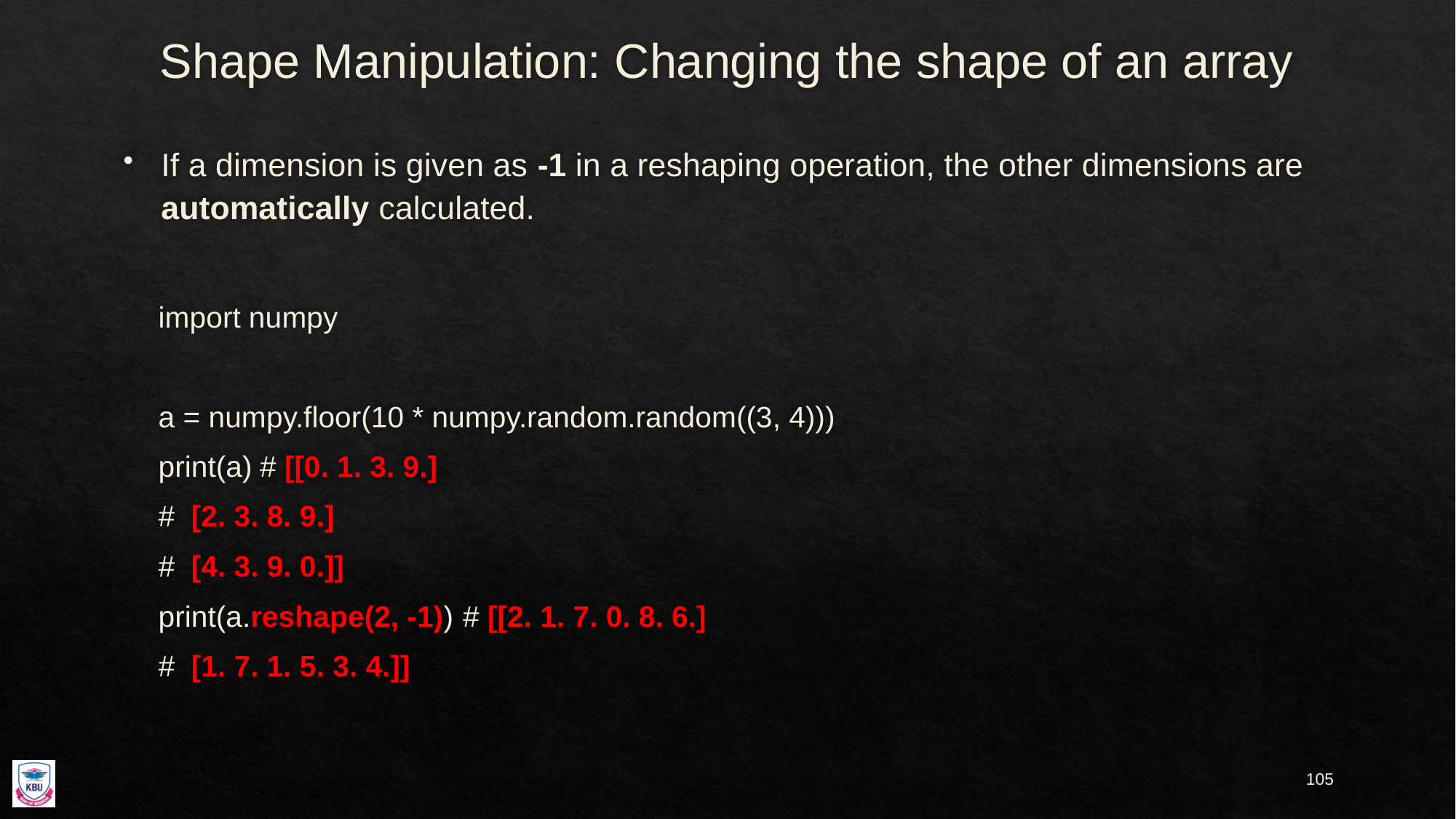

# Shape Manipulation: Changing the shape of an array
If a dimension is given as -1 in a reshaping operation, the other dimensions are automatically calculated.

import numpy

a = numpy.floor(10 * numpy.random.random((3, 4)))
print(a)				# [[0. 1. 3. 9.]
						#  [2. 3. 8. 9.]
						#  [4. 3. 9. 0.]]
print(a.reshape(2, -1))	# [[2. 1. 7. 0. 8. 6.]
						#  [1. 7. 1. 5. 3. 4.]]
105